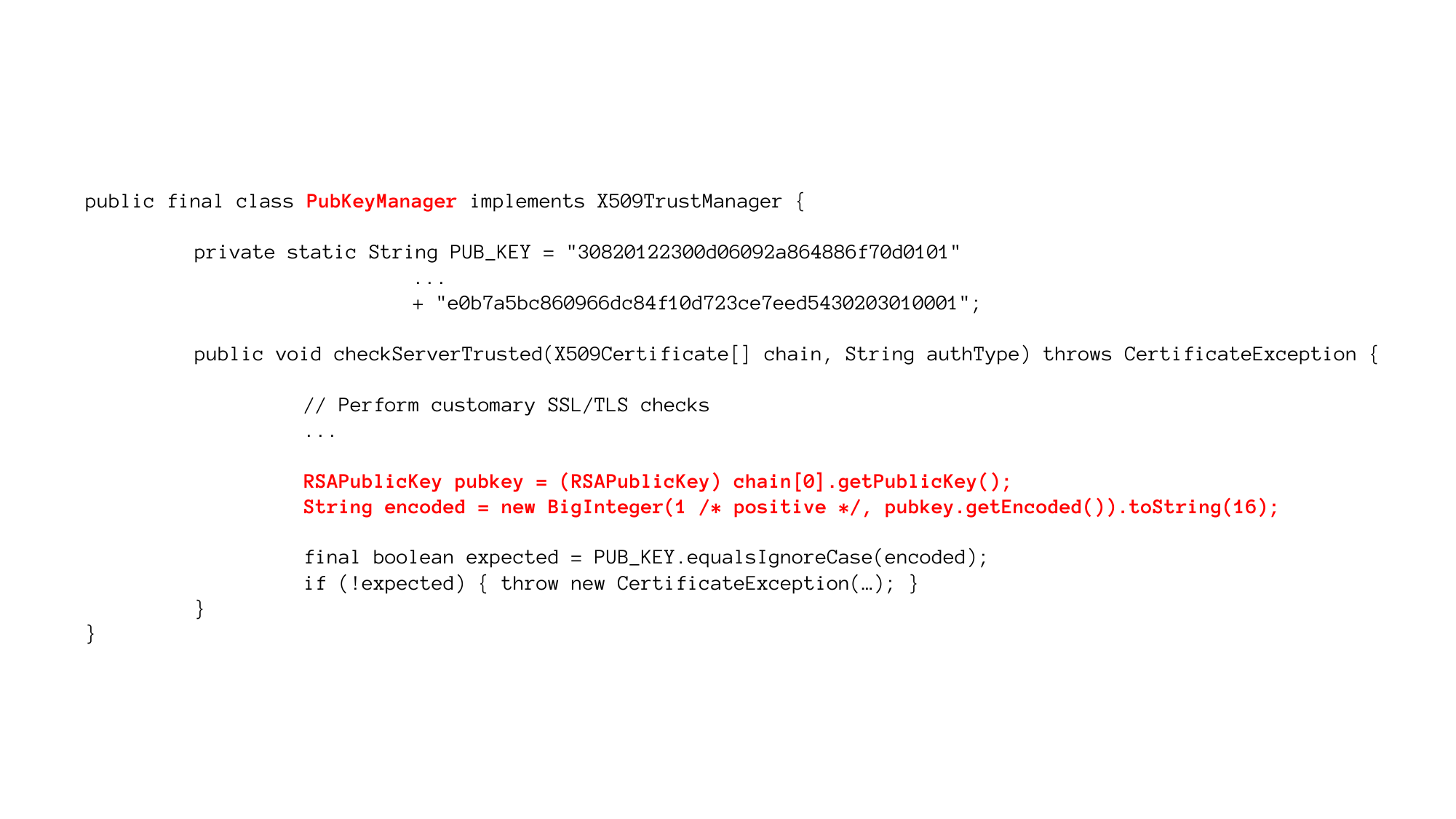

public final class PubKeyManager implements X509TrustManager {

	private static String PUB_KEY = "30820122300d06092a864886f70d0101"
			...
			+ "e0b7a5bc860966dc84f10d723ce7eed5430203010001";

	public void checkServerTrusted(X509Certificate[] chain, String authType) throws CertificateException {

		// Perform customary SSL/TLS checks
		...

		RSAPublicKey pubkey = (RSAPublicKey) chain[0].getPublicKey();
		String encoded = new BigInteger(1 /* positive */, pubkey.getEncoded()).toString(16);

		final boolean expected = PUB_KEY.equalsIgnoreCase(encoded);
		if (!expected) { throw new CertificateException(…); }
	}
}